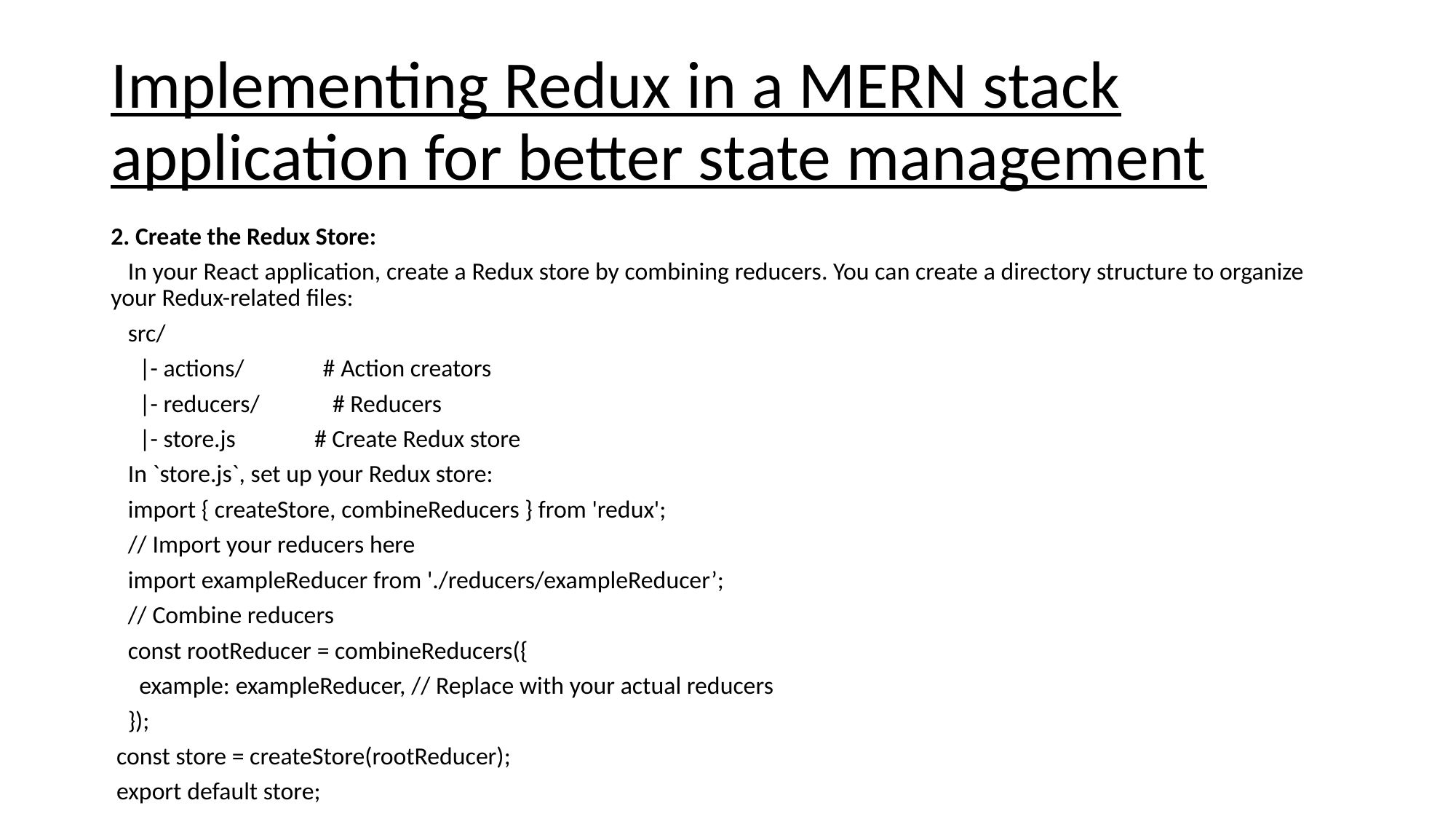

# Implementing Redux in a MERN stack application for better state management
2. Create the Redux Store:
   In your React application, create a Redux store by combining reducers. You can create a directory structure to organize your Redux-related files:
   src/
     |- actions/              # Action creators
     |- reducers/             # Reducers
     |- store.js              # Create Redux store
   In `store.js`, set up your Redux store:
   import { createStore, combineReducers } from 'redux';
   // Import your reducers here
   import exampleReducer from './reducers/exampleReducer’;
   // Combine reducers
   const rootReducer = combineReducers({
     example: exampleReducer, // Replace with your actual reducers
   });
 const store = createStore(rootReducer);
 export default store;